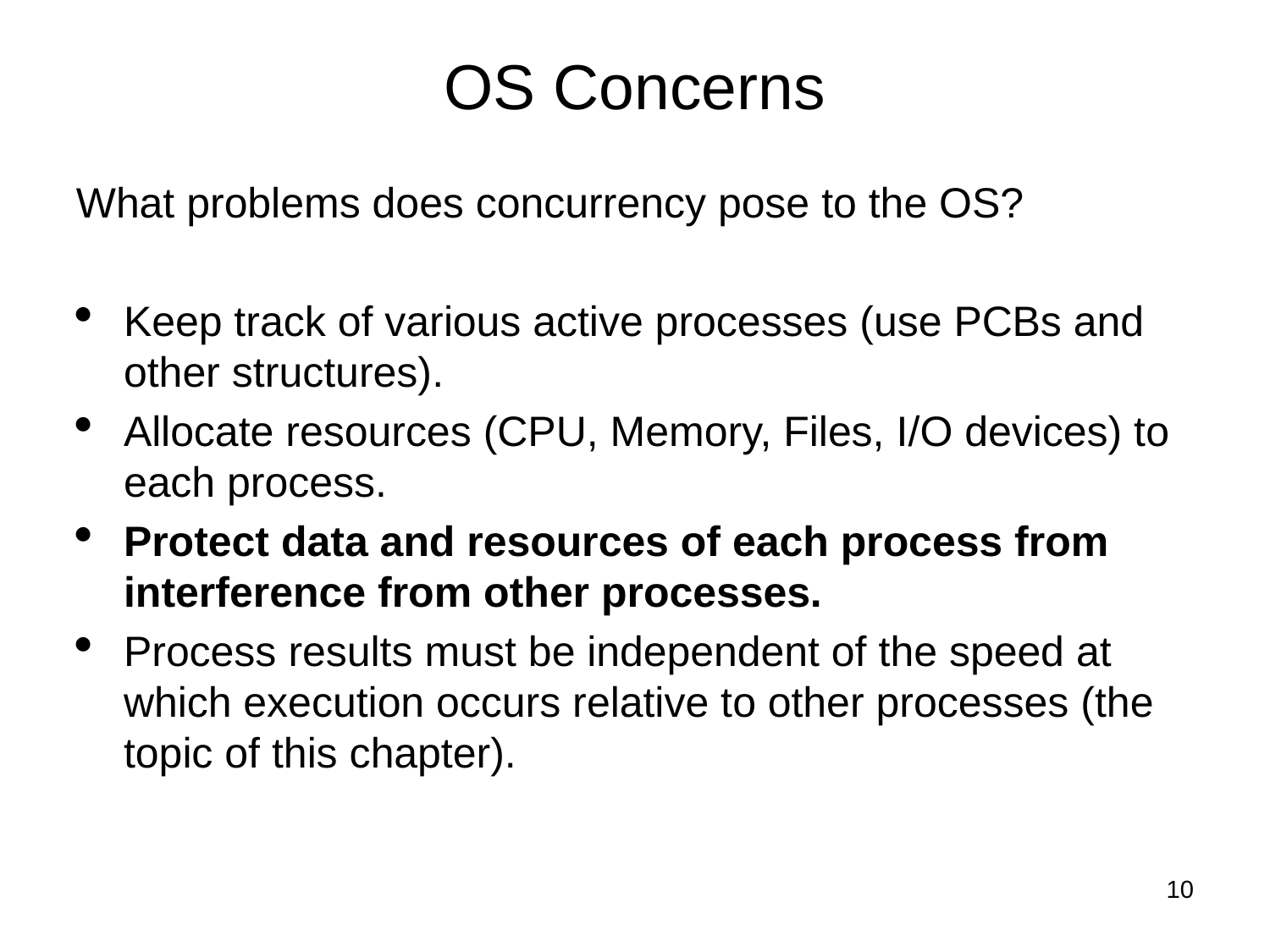

OS Concerns
What problems does concurrency pose to the OS?

Keep track of various active processes (use PCBs and other structures).
Allocate resources (CPU, Memory, Files, I/O devices) to each process.
Protect data and resources of each process from interference from other processes.
Process results must be independent of the speed at which execution occurs relative to other processes (the topic of this chapter).
10